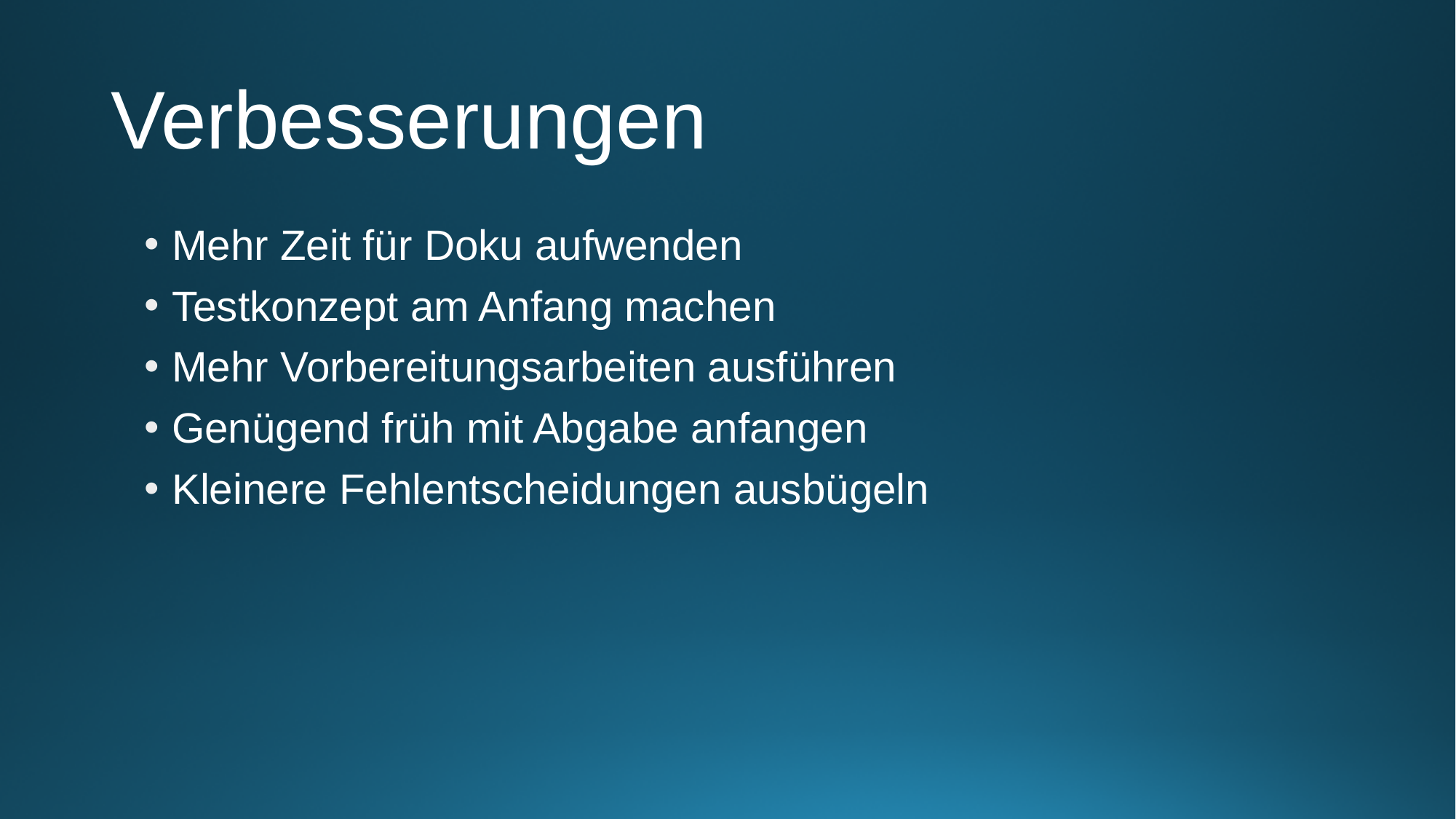

# Verbesserungen
Mehr Zeit für Doku aufwenden
Testkonzept am Anfang machen
Mehr Vorbereitungsarbeiten ausführen
Genügend früh mit Abgabe anfangen
Kleinere Fehlentscheidungen ausbügeln